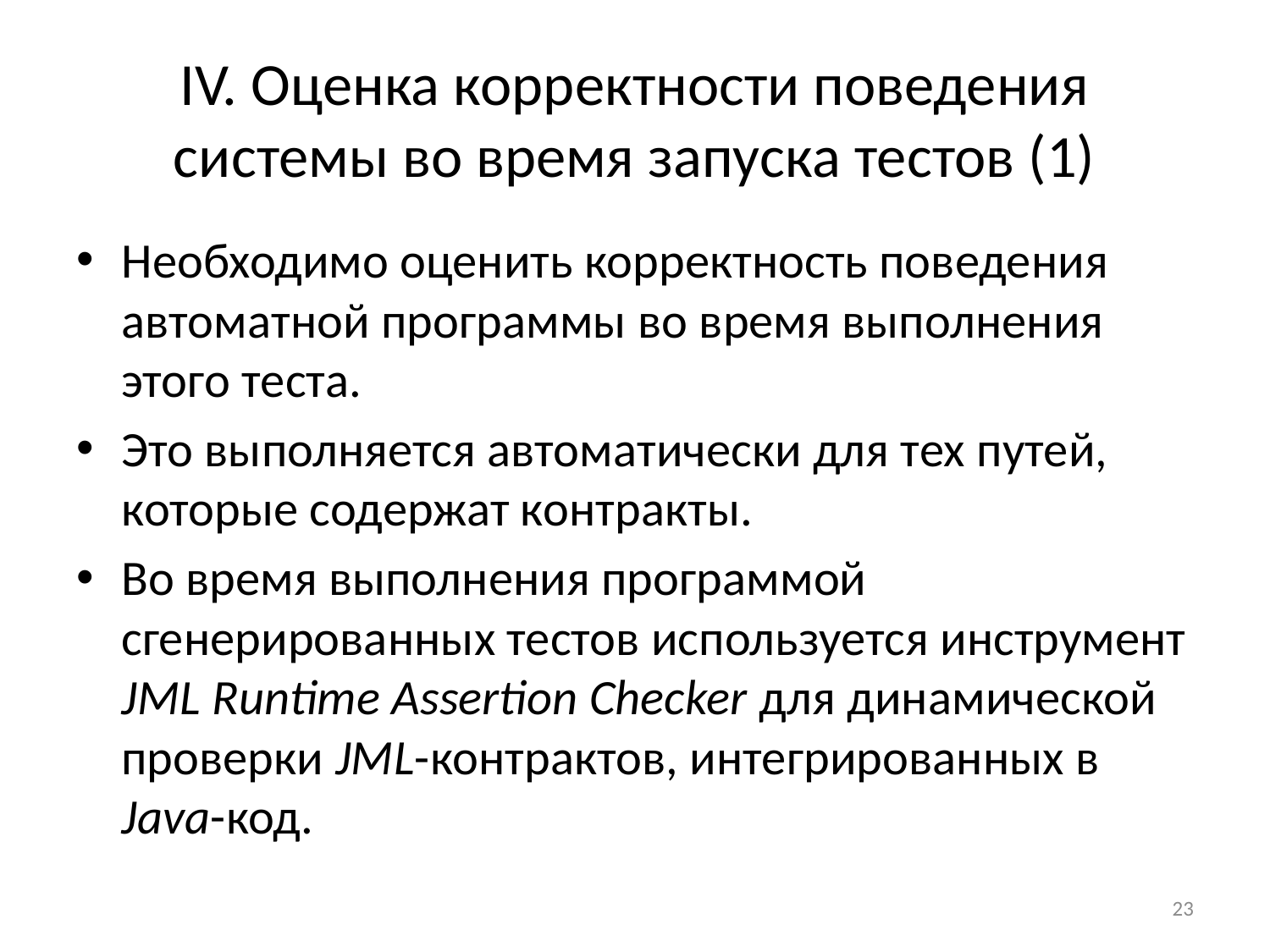

# IV. Оценка корректности поведения системы во время запуска тестов (1)
Необходимо оценить корректность поведения автоматной программы во время выполнения этого теста.
Это выполняется автоматически для тех путей, которые содержат контракты.
Во время выполнения программой сгенерированных тестов используется инструмент JML Runtime Assertion Checker для динамической проверки JML-контрактов, интегрированных в Java-код.
23